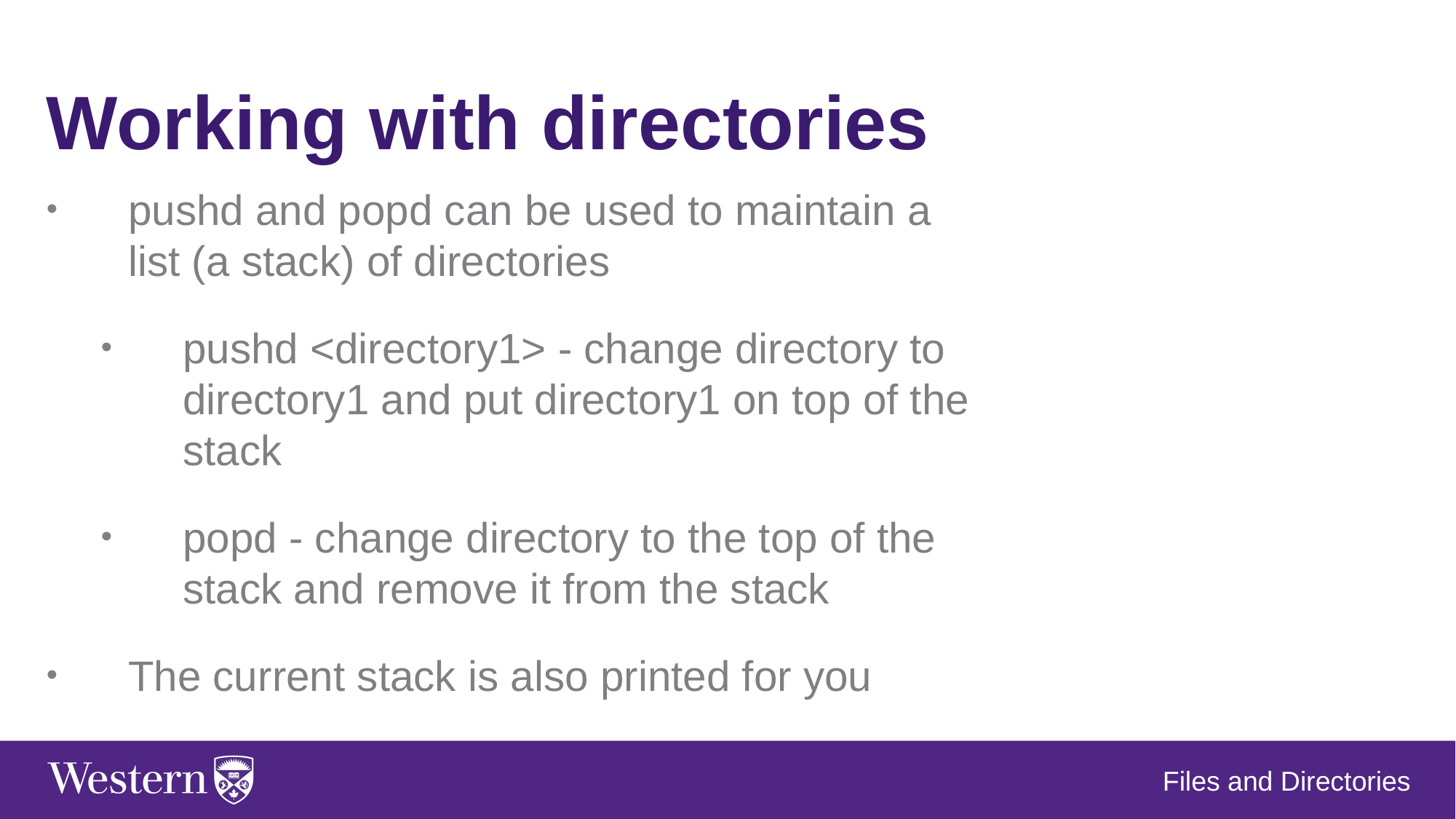

Working with directories
pushd and popd can be used to maintain a list (a stack) of directories
pushd <directory1> - change directory to directory1 and put directory1 on top of the stack
popd - change directory to the top of the stack and remove it from the stack
The current stack is also printed for you
Files and Directories